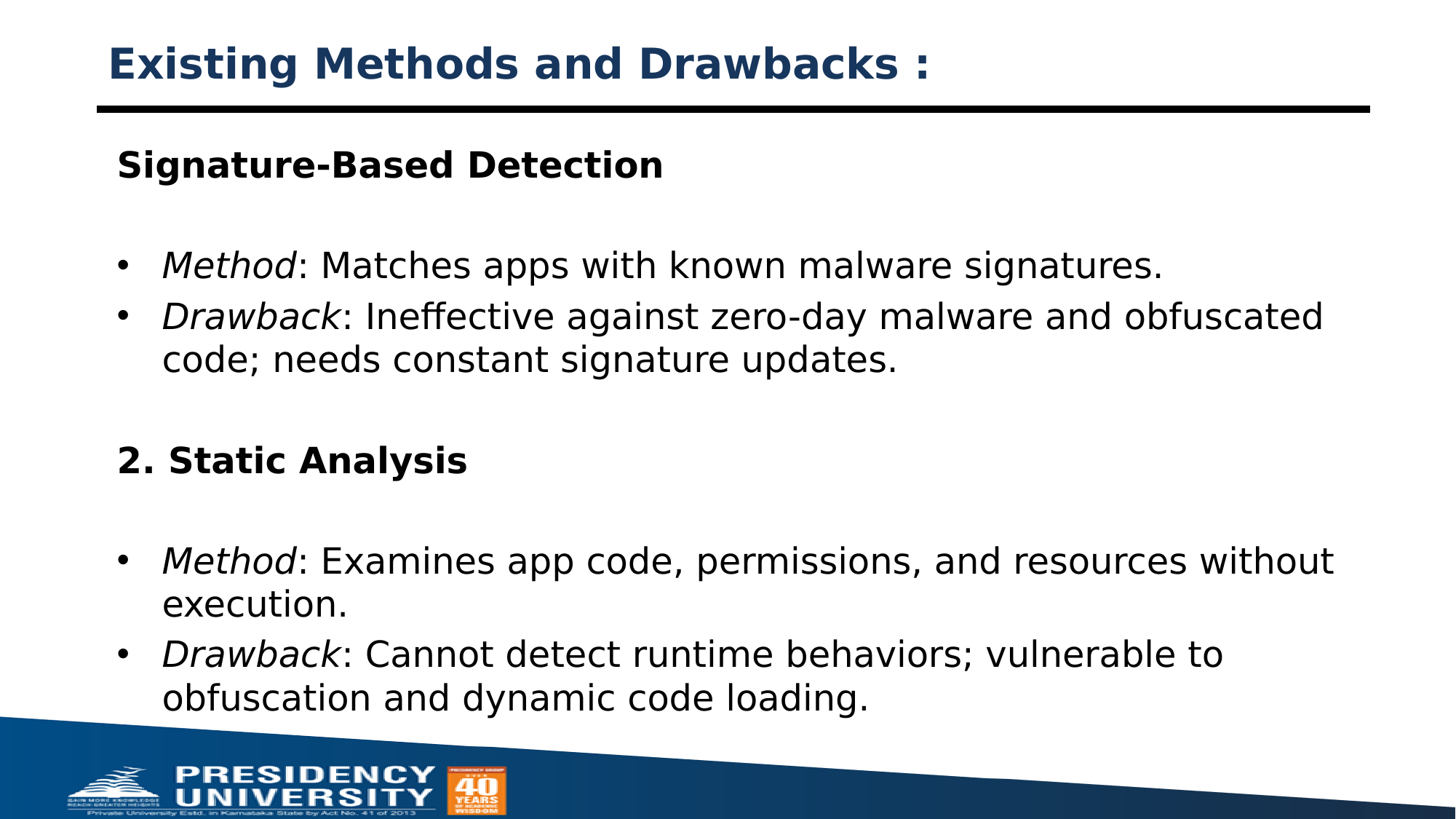

# Existing Methods and Drawbacks :
Signature-Based Detection

Method: Matches apps with known malware signatures.
Drawback: Ineffective against zero-day malware and obfuscated code; needs constant signature updates.

2. Static Analysis

Method: Examines app code, permissions, and resources without execution.
Drawback: Cannot detect runtime behaviors; vulnerable to obfuscation and dynamic code loading.